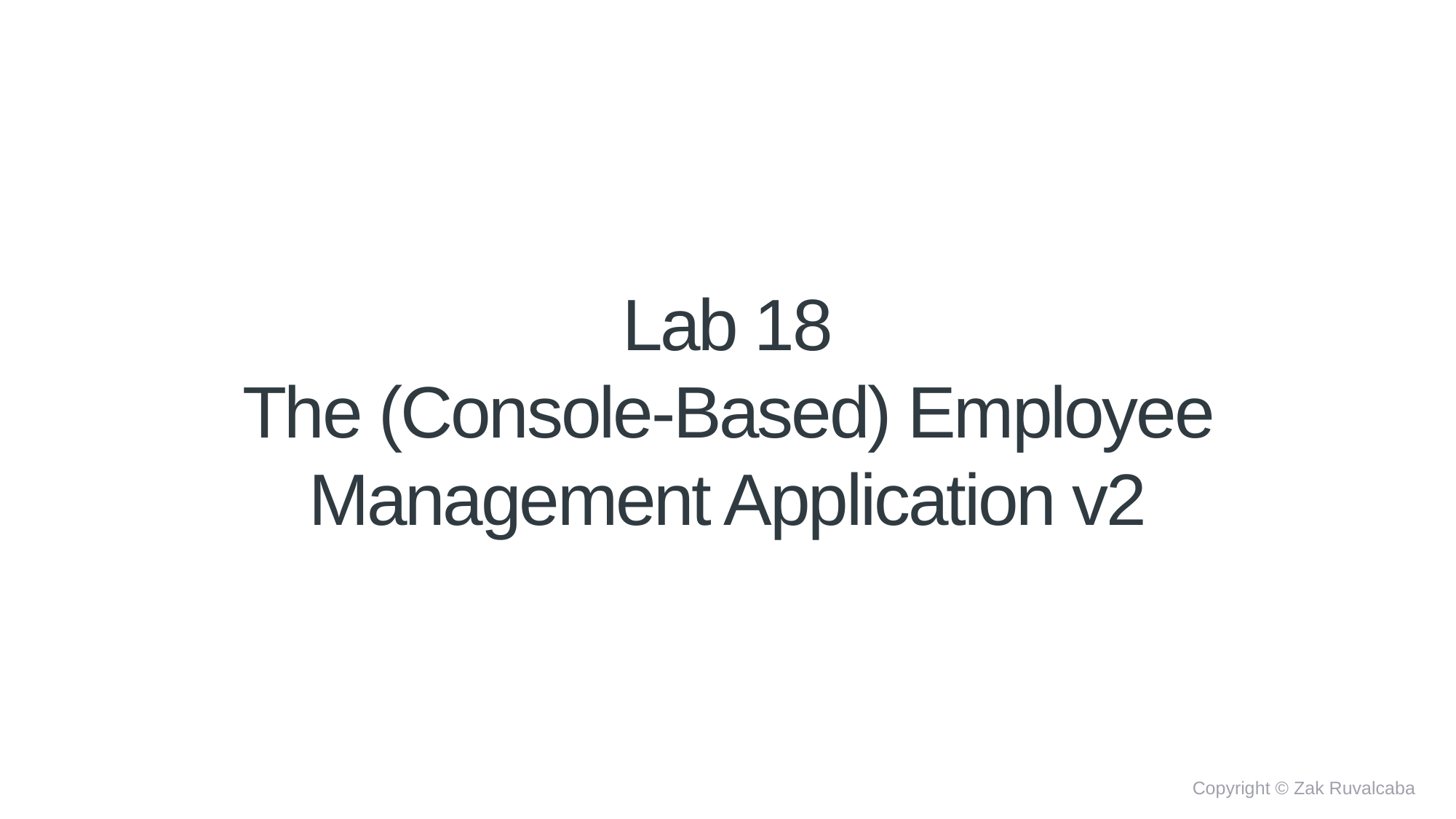

# Lab 18 The (Console-Based) Employee Management Application v2